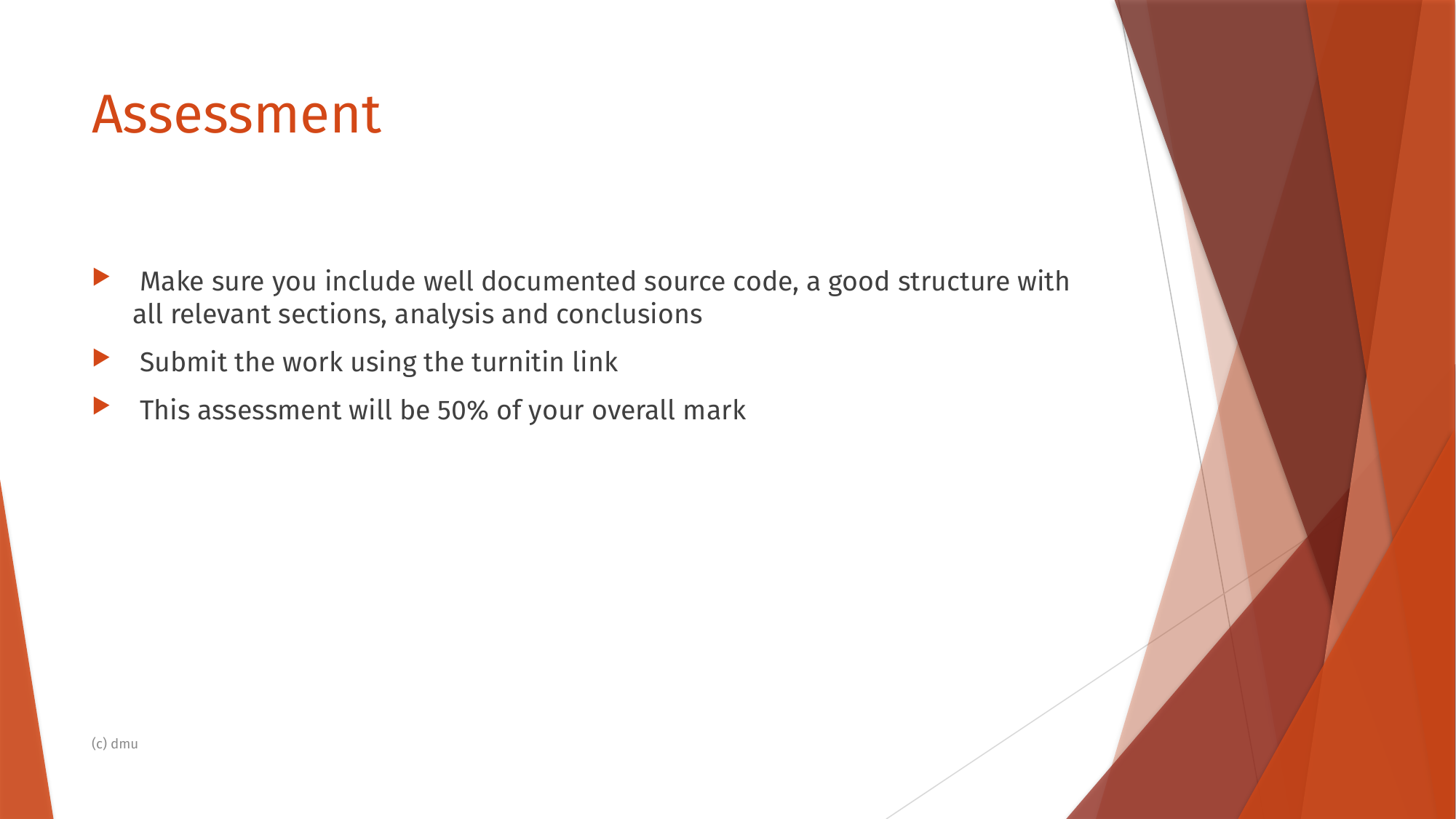

# Assessment
 Make sure you include well documented source code, a good structure with all relevant sections, analysis and conclusions
 Submit the work using the turnitin link
 This assessment will be 50% of your overall mark
(c) dmu